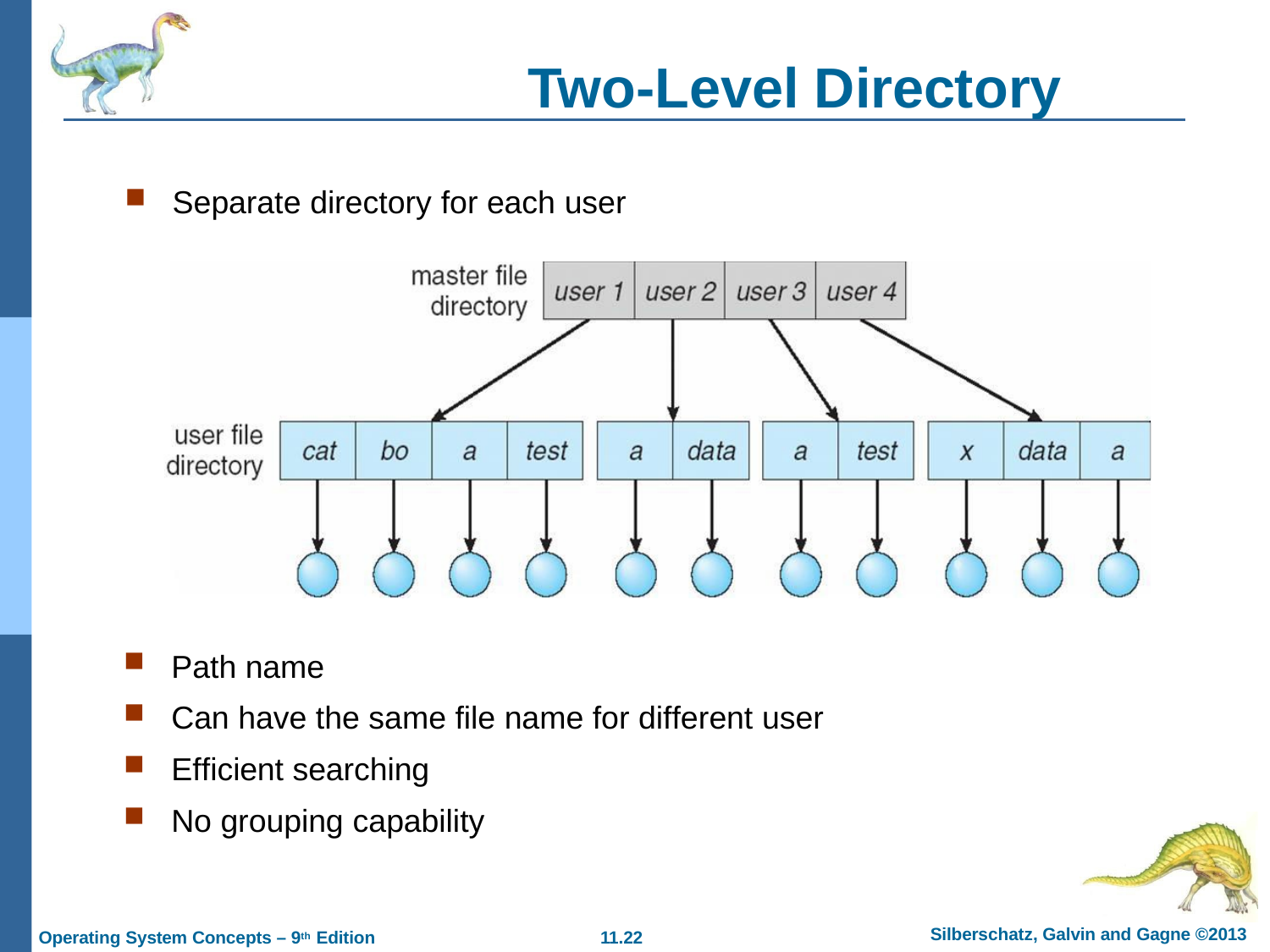

# Two-Level Directory
Separate directory for each user

Path name
Can have the same file name for different user
Efficient searching
No grouping capability
Silberschatz, Galvin and Gagne ©2013
11.22
Operating System Concepts – 9th  Edition